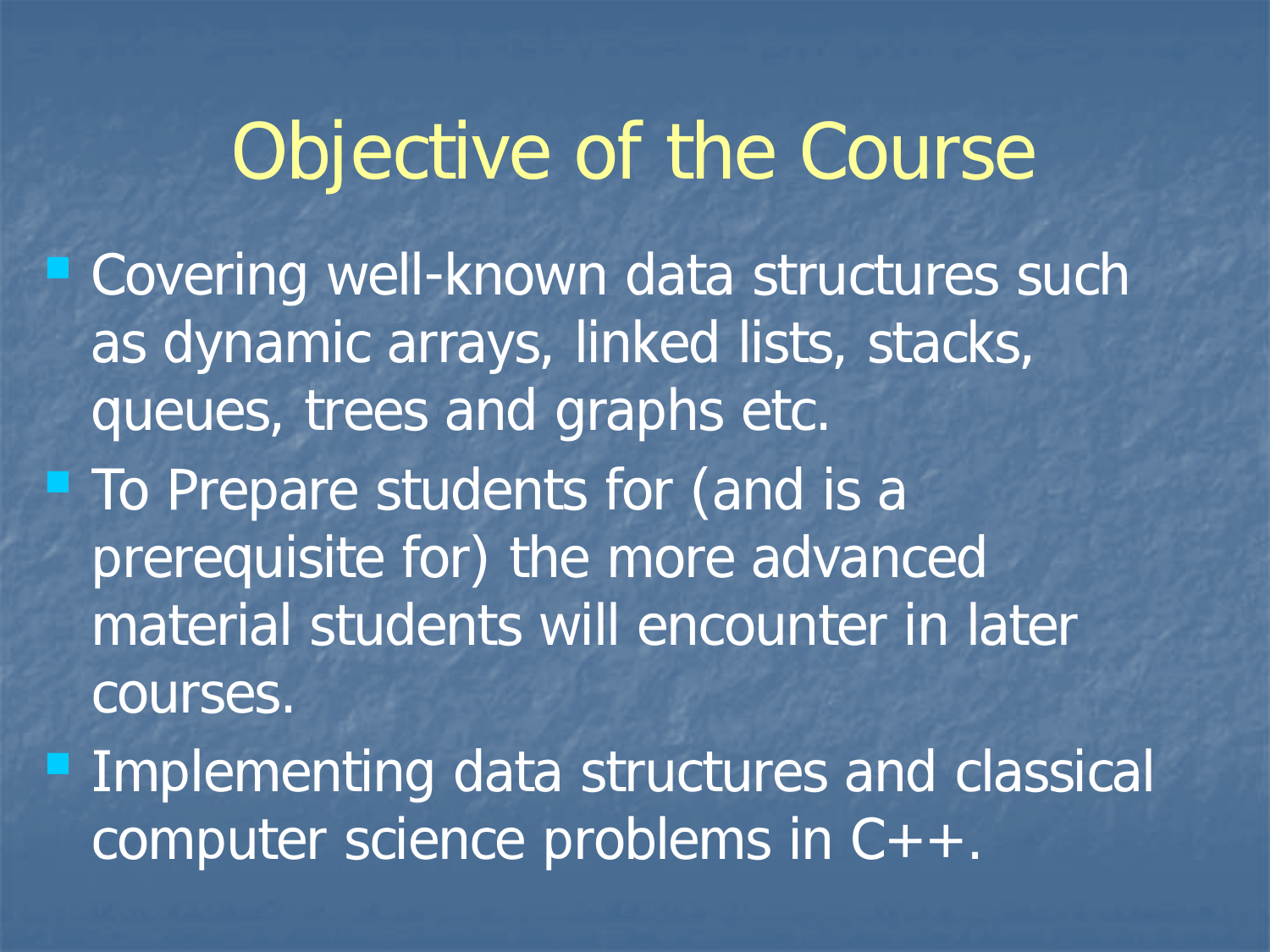

Objective of the Course
Covering well-known data structures such as dynamic arrays, linked lists, stacks, queues, trees and graphs etc.
To Prepare students for (and is a prerequisite for) the more advanced material students will encounter in later courses.
Implementing data structures and classical computer science problems in C++.